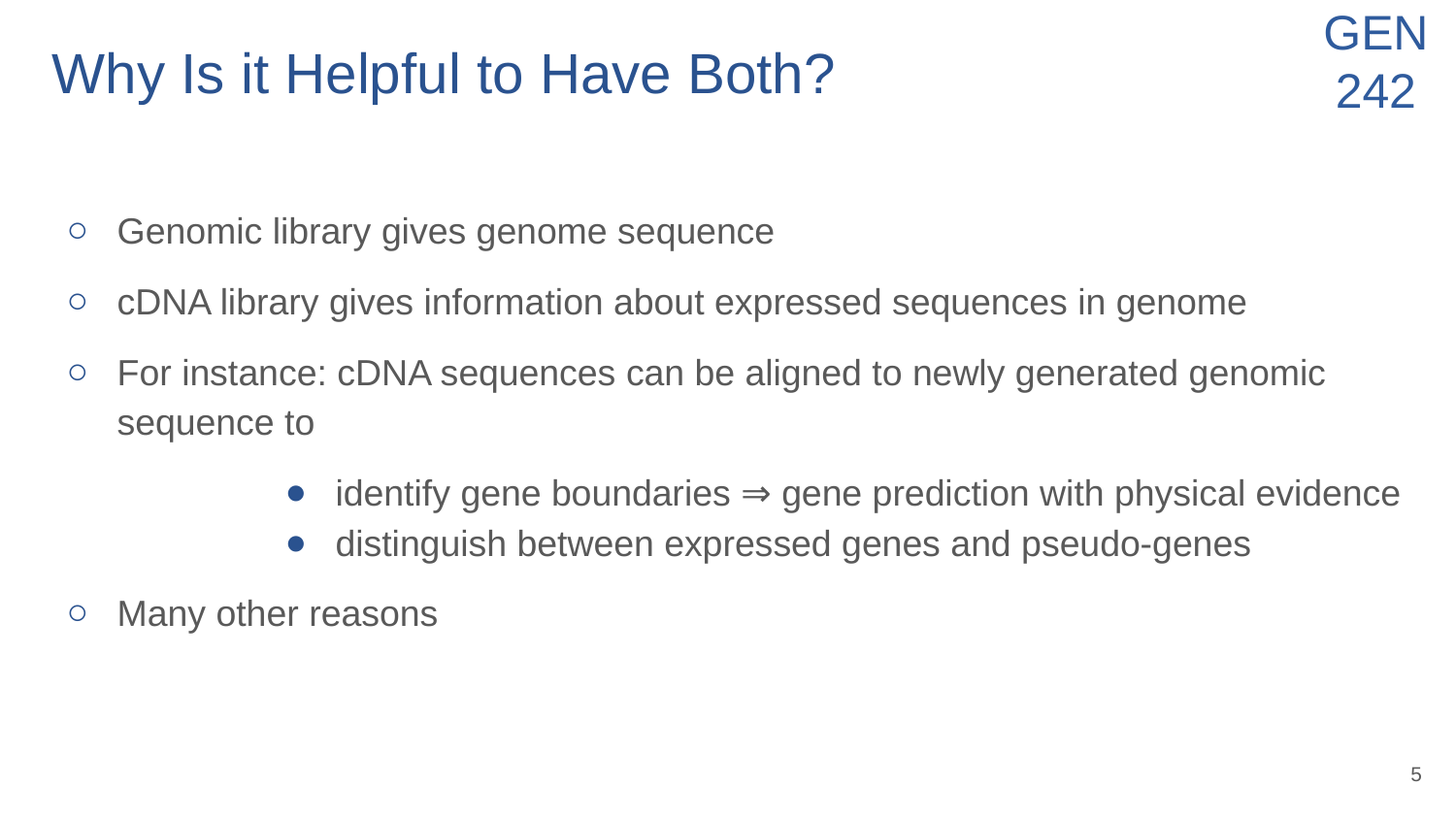

# Why Is it Helpful to Have Both?
Genomic library gives genome sequence
cDNA library gives information about expressed sequences in genome
For instance: cDNA sequences can be aligned to newly generated genomic sequence to
identify gene boundaries ⇒ gene prediction with physical evidence
distinguish between expressed genes and pseudo-genes
Many other reasons

5